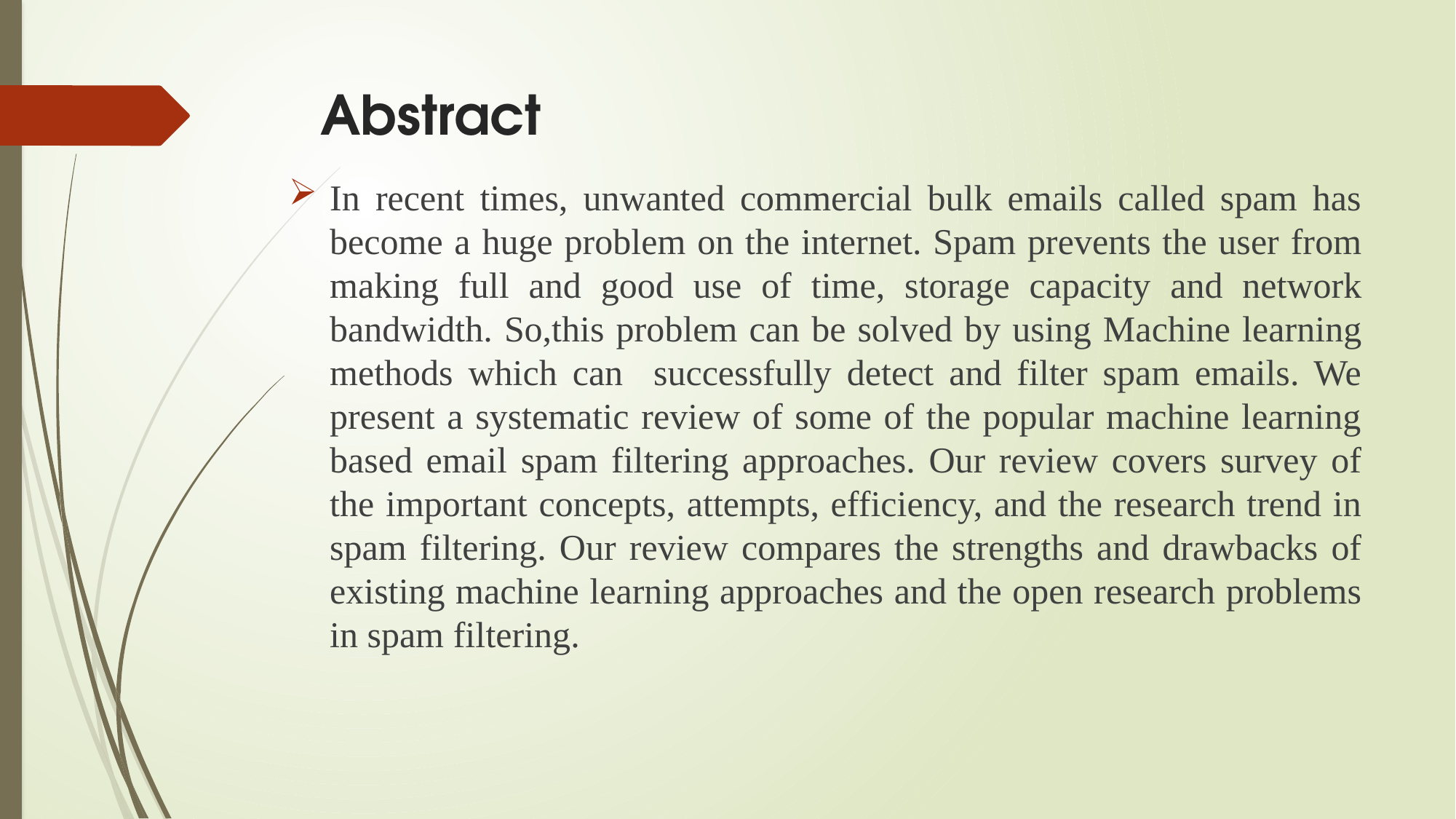

# Abstract
In recent times, unwanted commercial bulk emails called spam has become a huge problem on the internet. Spam prevents the user from making full and good use of time, storage capacity and network bandwidth. So,this problem can be solved by using Machine learning methods which can  successfully detect and filter spam emails. We present a systematic review of some of the popular machine learning based email spam filtering approaches. Our review covers survey of the important concepts, attempts, efficiency, and the research trend in spam filtering. Our review compares the strengths and drawbacks of existing machine learning approaches and the open research problems in spam filtering.